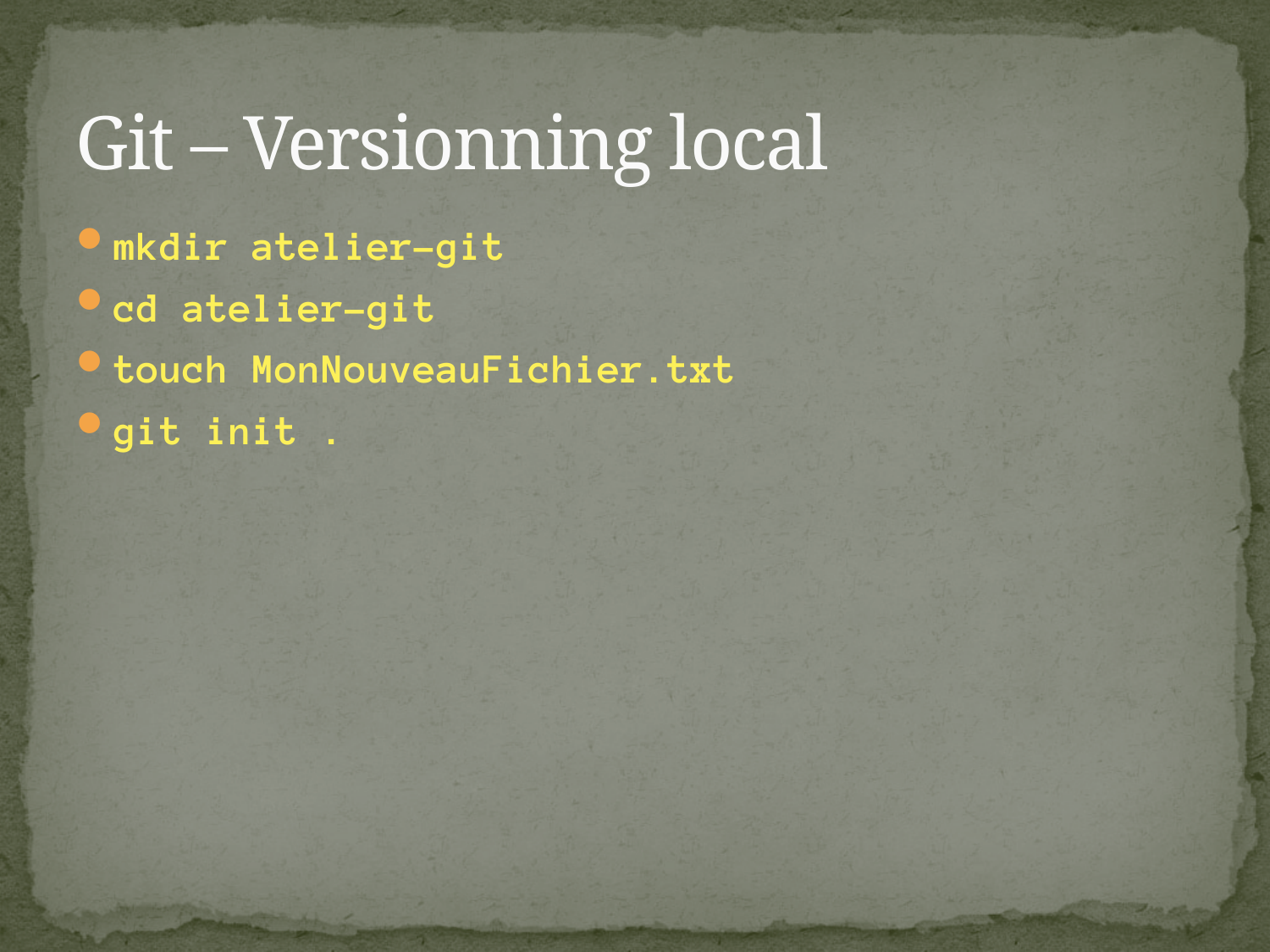

# Git – Versionning local
mkdir atelier-git
cd atelier-git
touch MonNouveauFichier.txt
git init .